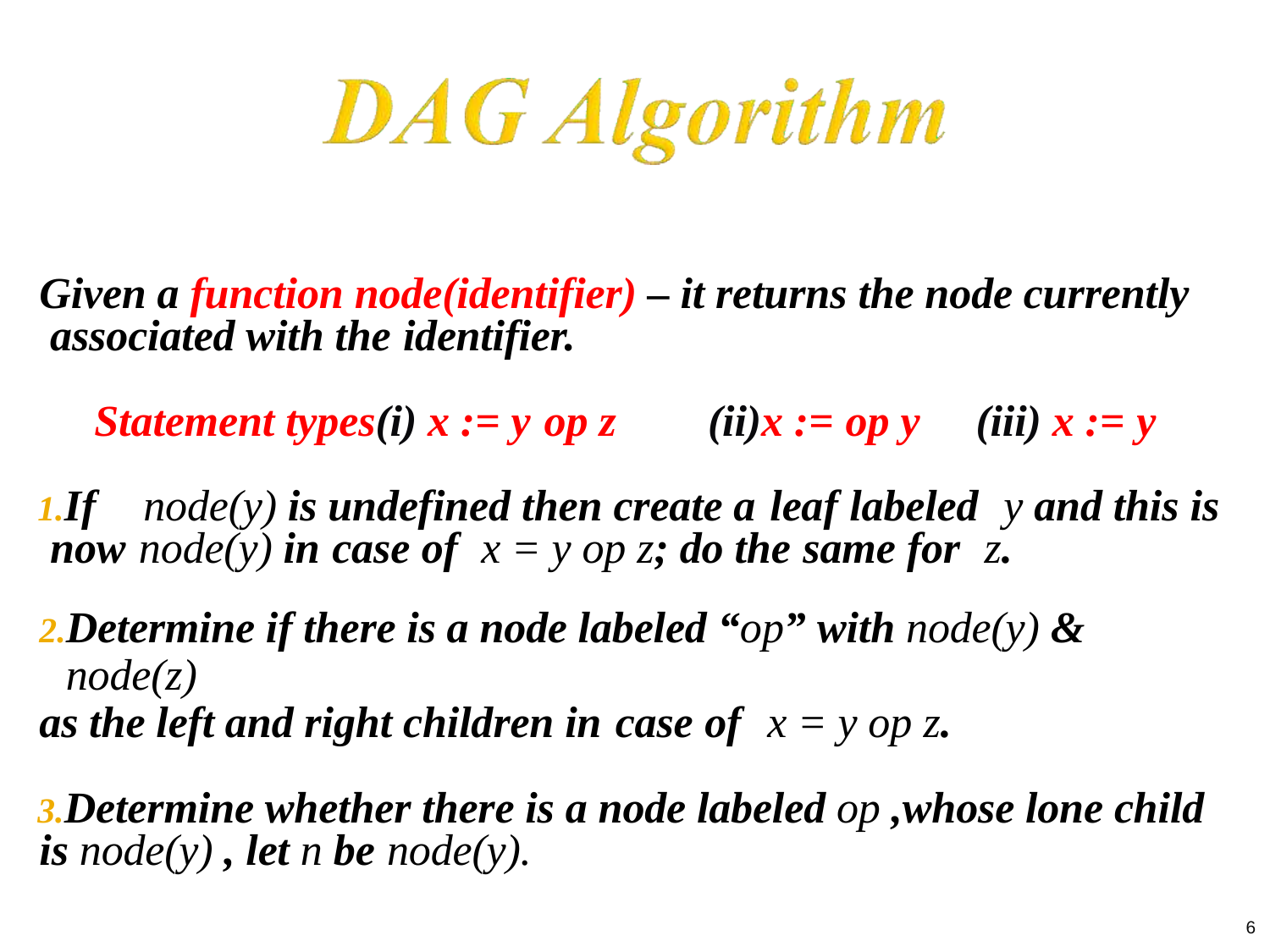

Given a function node(identifier) – it returns the node currently  associated with the identifier.
Statement types(i) x := y op z	(ii)x := op y	(iii) x := y
If		node(y) is undefined then create a leaf labeled		y and this is  now	node(y) in case of	x = y op z; do the same for	z.
Determine if there is a node labeled “op” with node(y) & node(z)
as the left and right children in case of	x = y op z.
Determine whether there is a node labeled op ,whose lone child  is node(y) , let n be node(y).
6